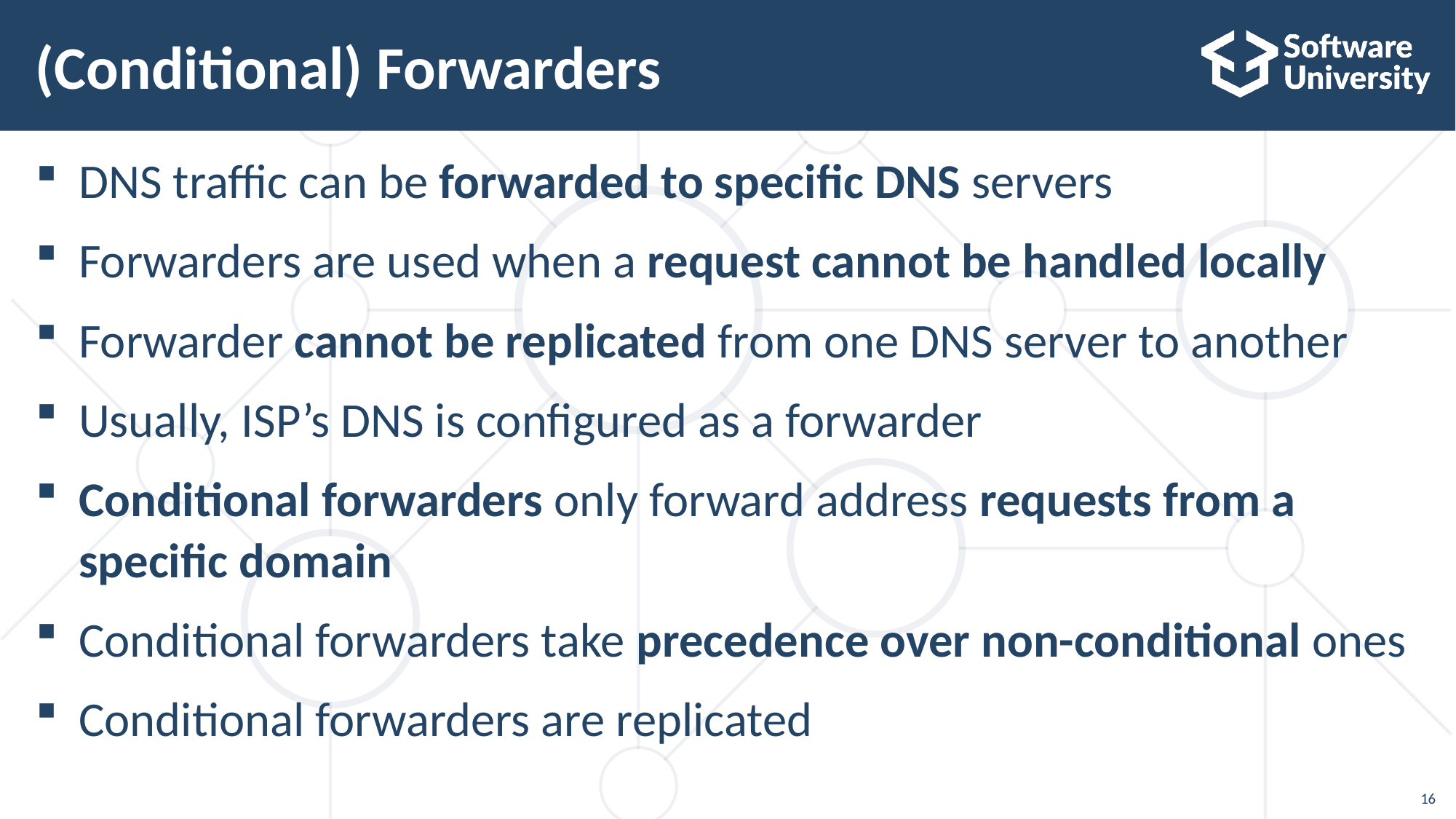

# (Conditional) Forwarders
DNS traffic can be forwarded to specific DNS servers
Forwarders are used when a request cannot be handled locally
Forwarder cannot be replicated from one DNS server to another
Usually, ISP’s DNS is configured as a forwarder
Conditional forwarders only forward address requests from a specific domain
Conditional forwarders take precedence over non-conditional ones
Conditional forwarders are replicated
16